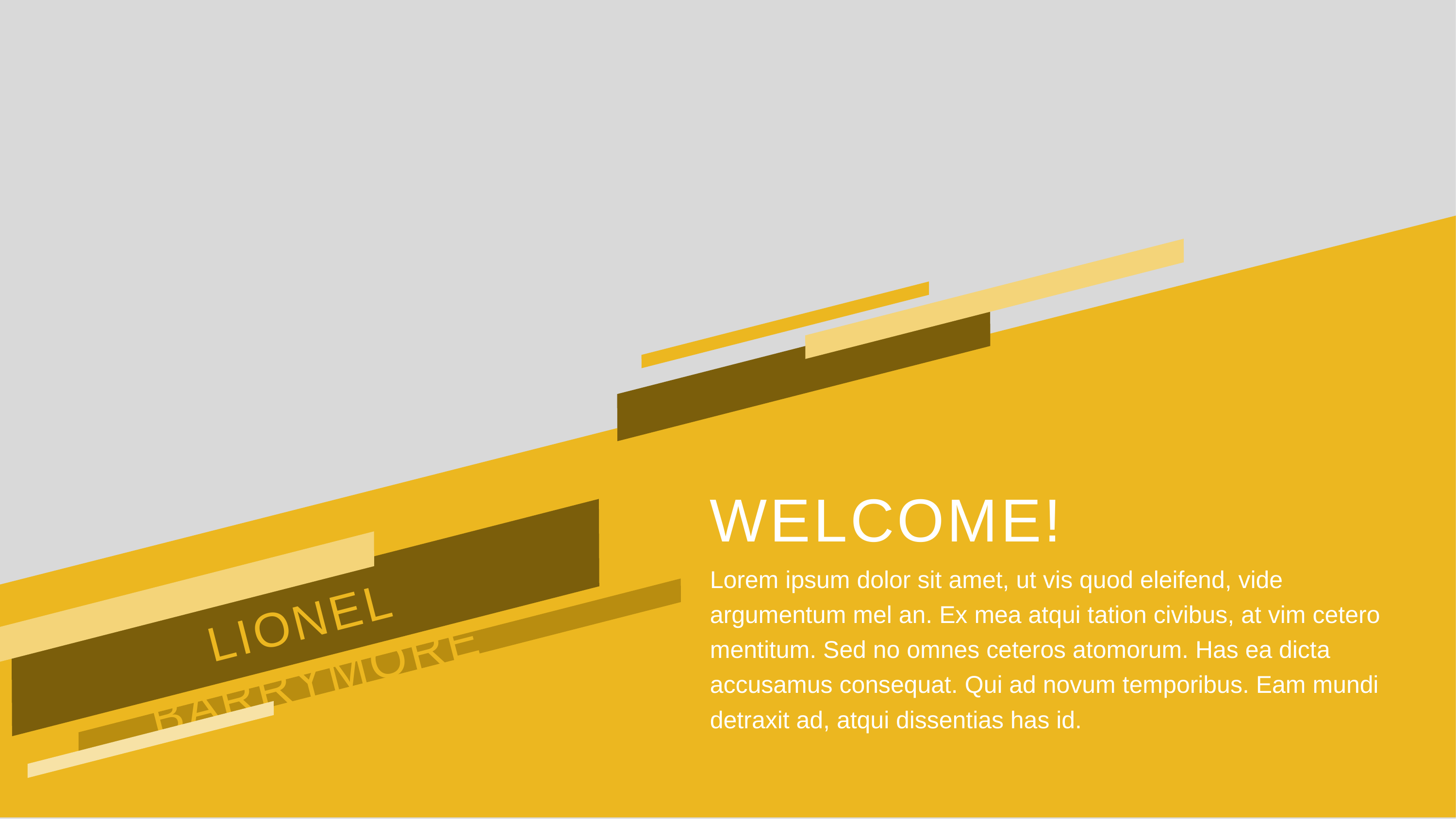

WELCOME!
Lorem ipsum dolor sit amet, ut vis quod eleifend, vide argumentum mel an. Ex mea atqui tation civibus, at vim cetero mentitum. Sed no omnes ceteros atomorum. Has ea dicta accusamus consequat. Qui ad novum temporibus. Eam mundi detraxit ad, atqui dissentias has id.

LIONEL BARRYMORE